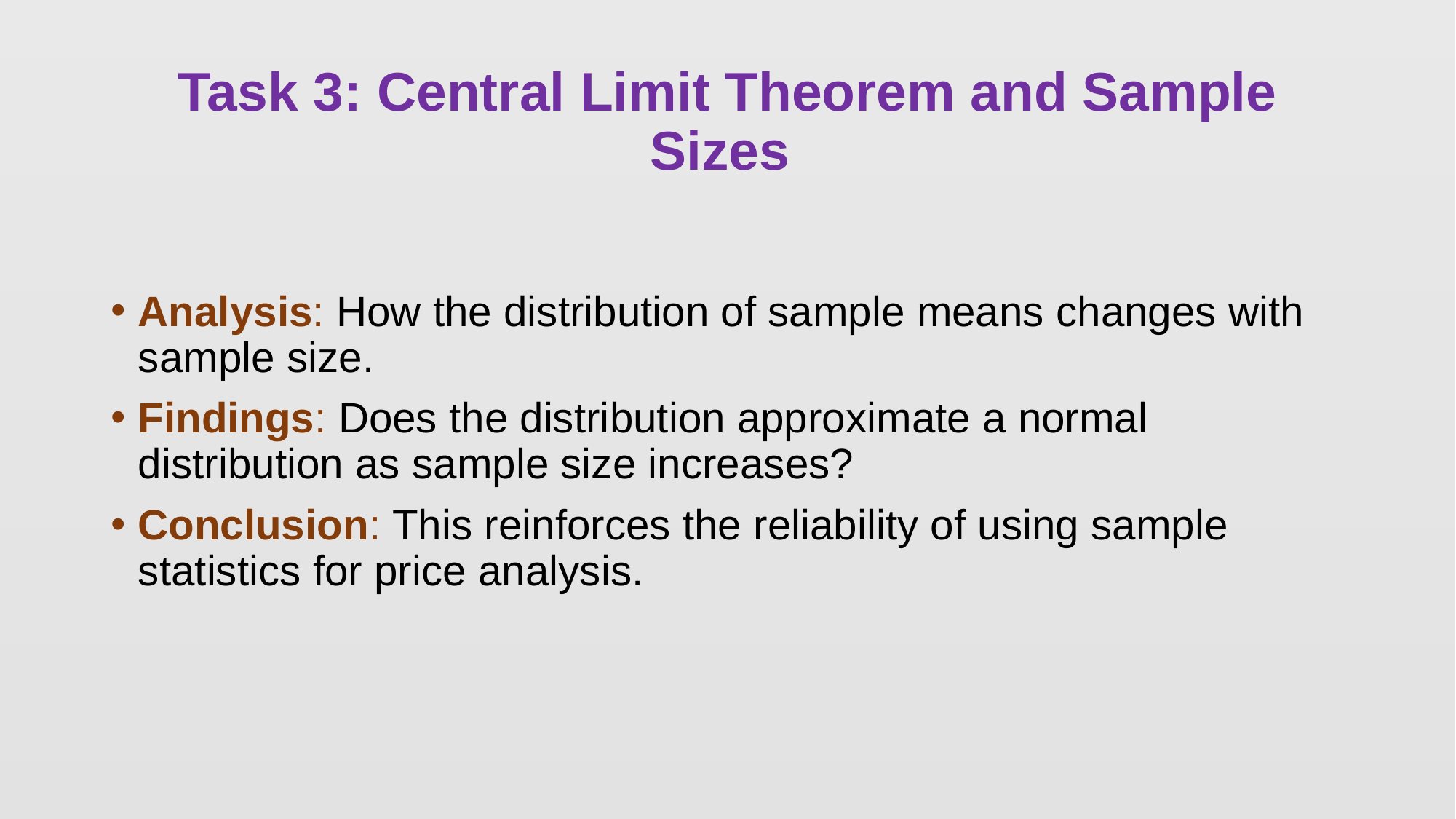

# Task 3: Central Limit Theorem and Sample Sizes

Analysis: How the distribution of sample means changes with sample size.
Findings: Does the distribution approximate a normal distribution as sample size increases?
Conclusion: This reinforces the reliability of using sample statistics for price analysis.